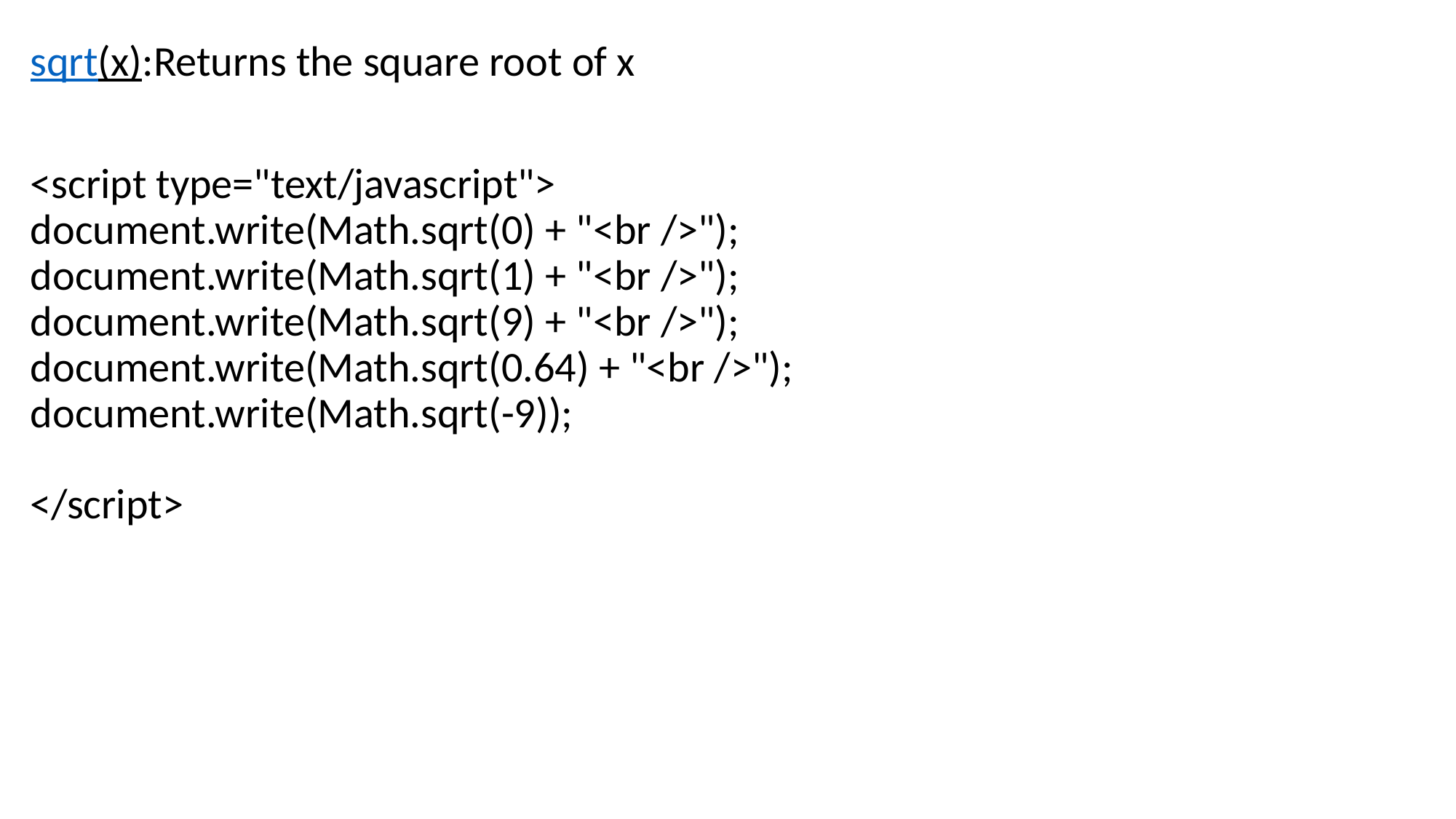

sqrt(x):Returns the square root of x

<script type="text/javascript">
document.write(Math.sqrt(0) + "<br />");
document.write(Math.sqrt(1) + "<br />");
document.write(Math.sqrt(9) + "<br />");
document.write(Math.sqrt(0.64) + "<br />");
document.write(Math.sqrt(-9));
</script>